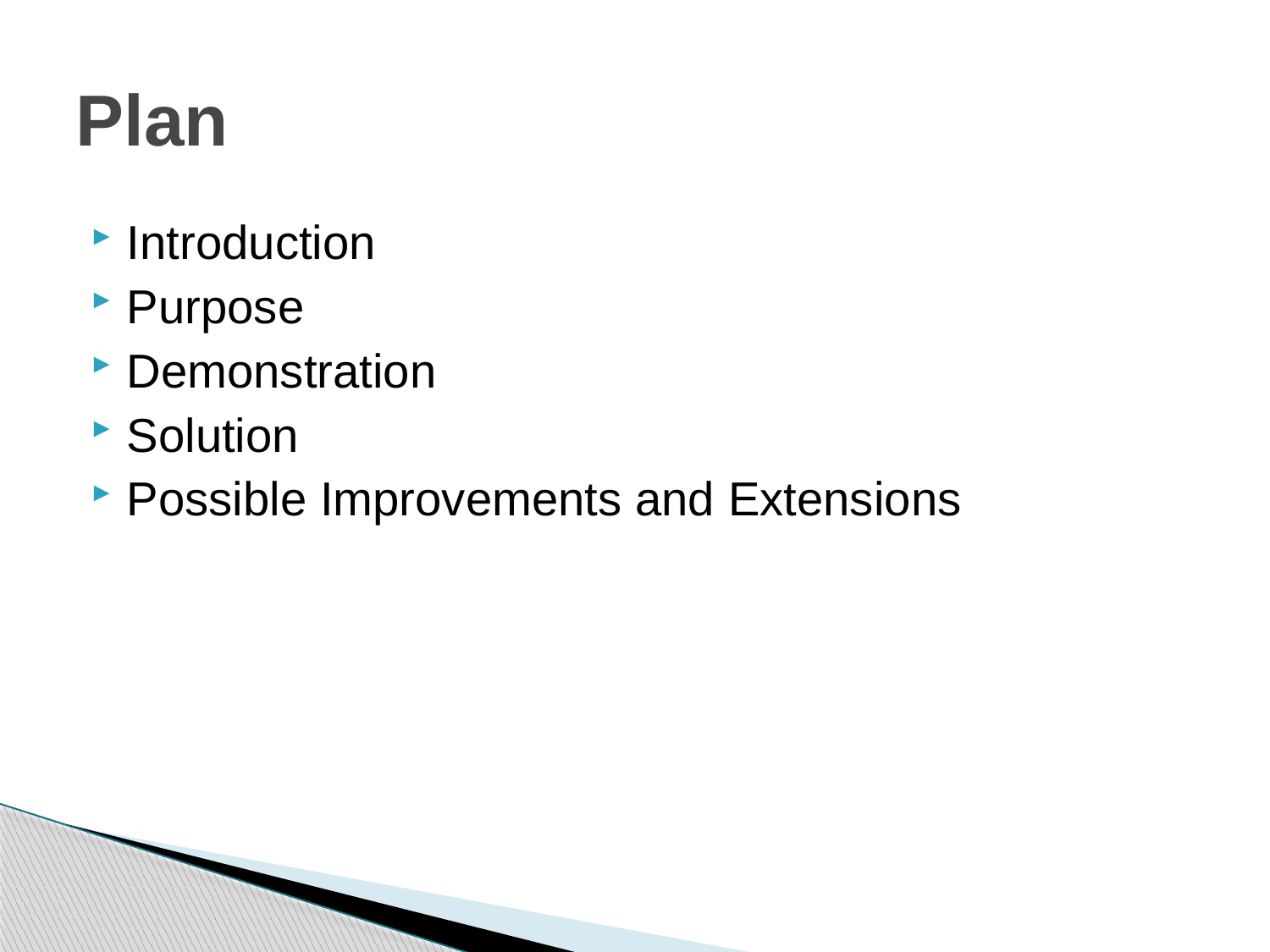

# Plan
Introduction
Purpose
Demonstration
Solution
Possible Improvements and Extensions